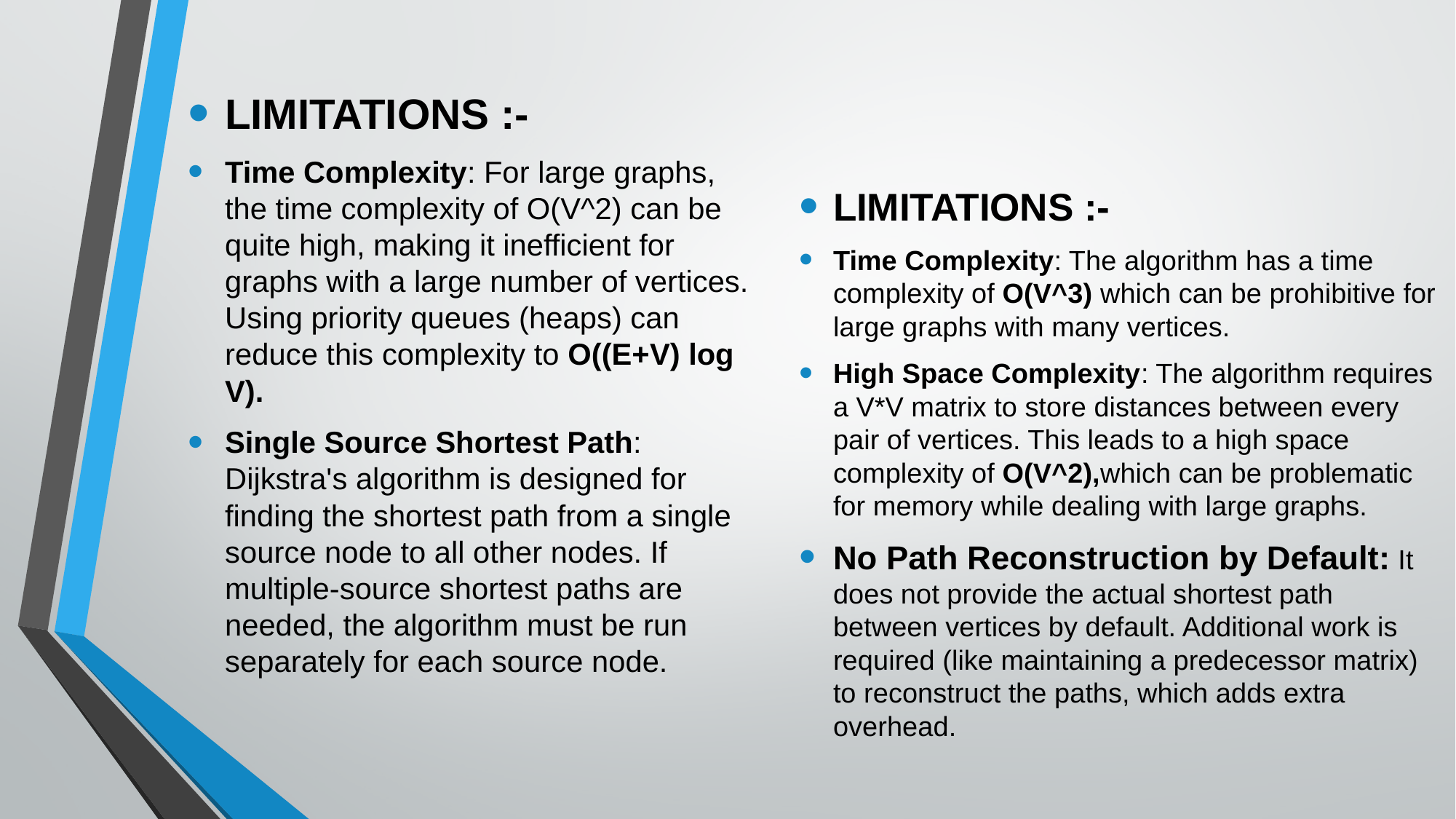

LIMITATIONS :-
Time Complexity: For large graphs, the time complexity of O(V^2) can be quite high, making it inefficient for graphs with a large number of vertices. Using priority queues (heaps) can reduce this complexity to O((E+V) log ⁡V).
Single Source Shortest Path: Dijkstra's algorithm is designed for finding the shortest path from a single source node to all other nodes. If multiple-source shortest paths are needed, the algorithm must be run separately for each source node.

LIMITATIONS :-
Time Complexity: The algorithm has a time complexity of O(V^3) which can be prohibitive for large graphs with many vertices.
High Space Complexity: The algorithm requires a V*V matrix to store distances between every pair of vertices. This leads to a high space complexity of O(V^2),which can be problematic for memory while dealing with large graphs.
No Path Reconstruction by Default: It does not provide the actual shortest path between vertices by default. Additional work is required (like maintaining a predecessor matrix) to reconstruct the paths, which adds extra overhead.